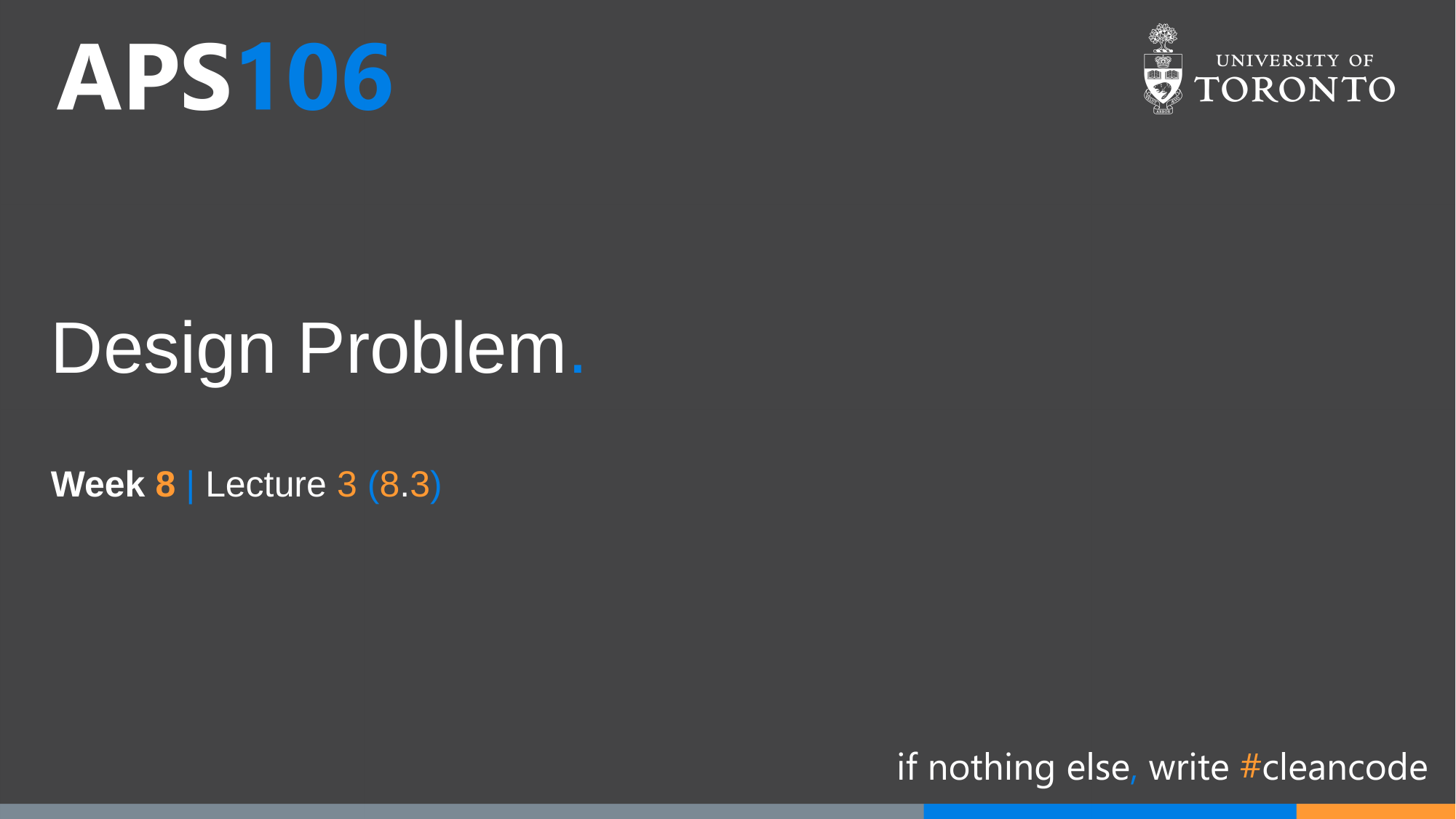

# Design Problem.
Week 8 | Lecture 3 (8.3)